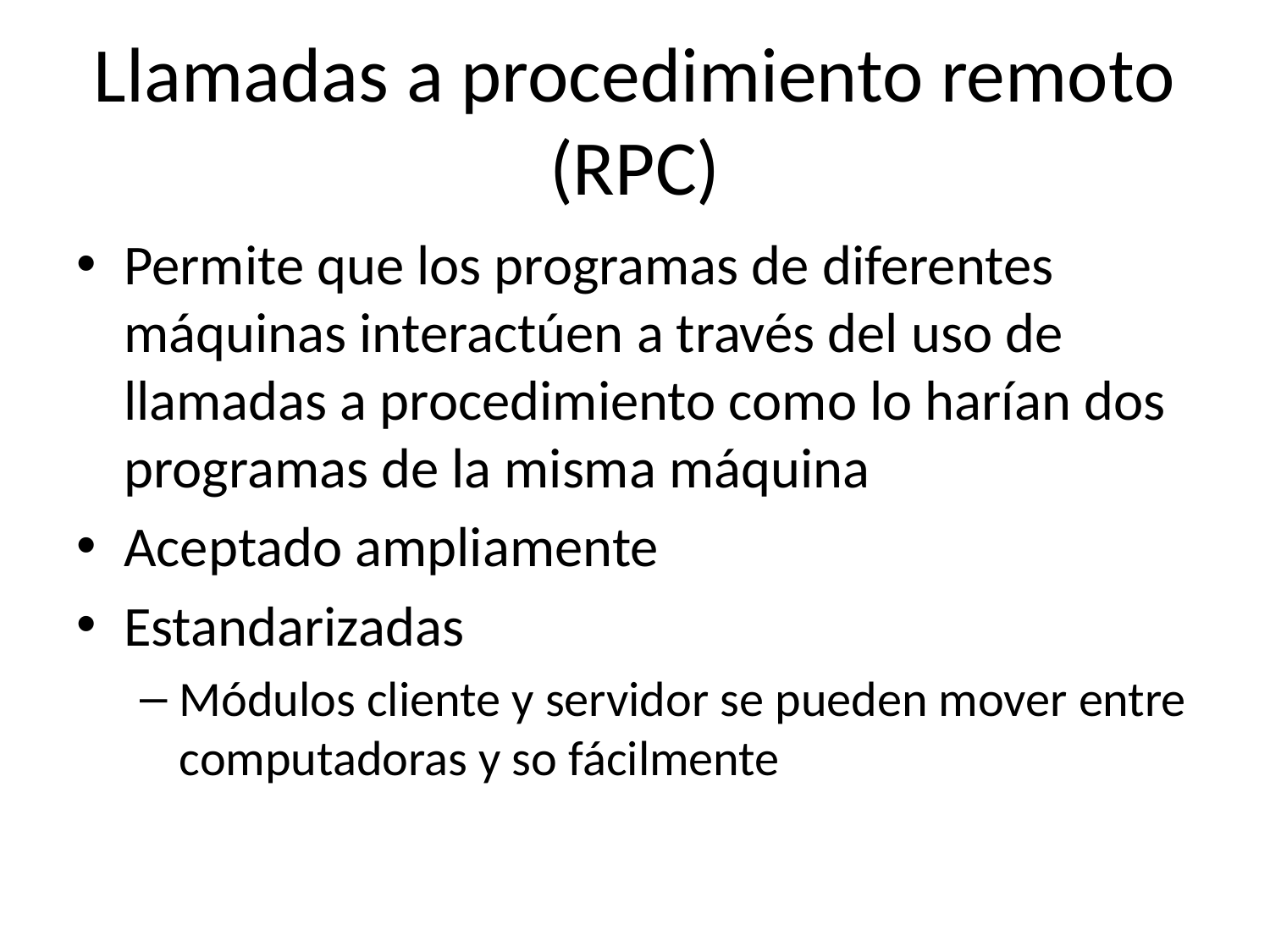

# Llamadas a procedimiento remoto (RPC)
Permite que los programas de diferentes máquinas interactúen a través del uso de llamadas a procedimiento como lo harían dos programas de la misma máquina
Aceptado ampliamente
Estandarizadas
Módulos cliente y servidor se pueden mover entre computadoras y so fácilmente